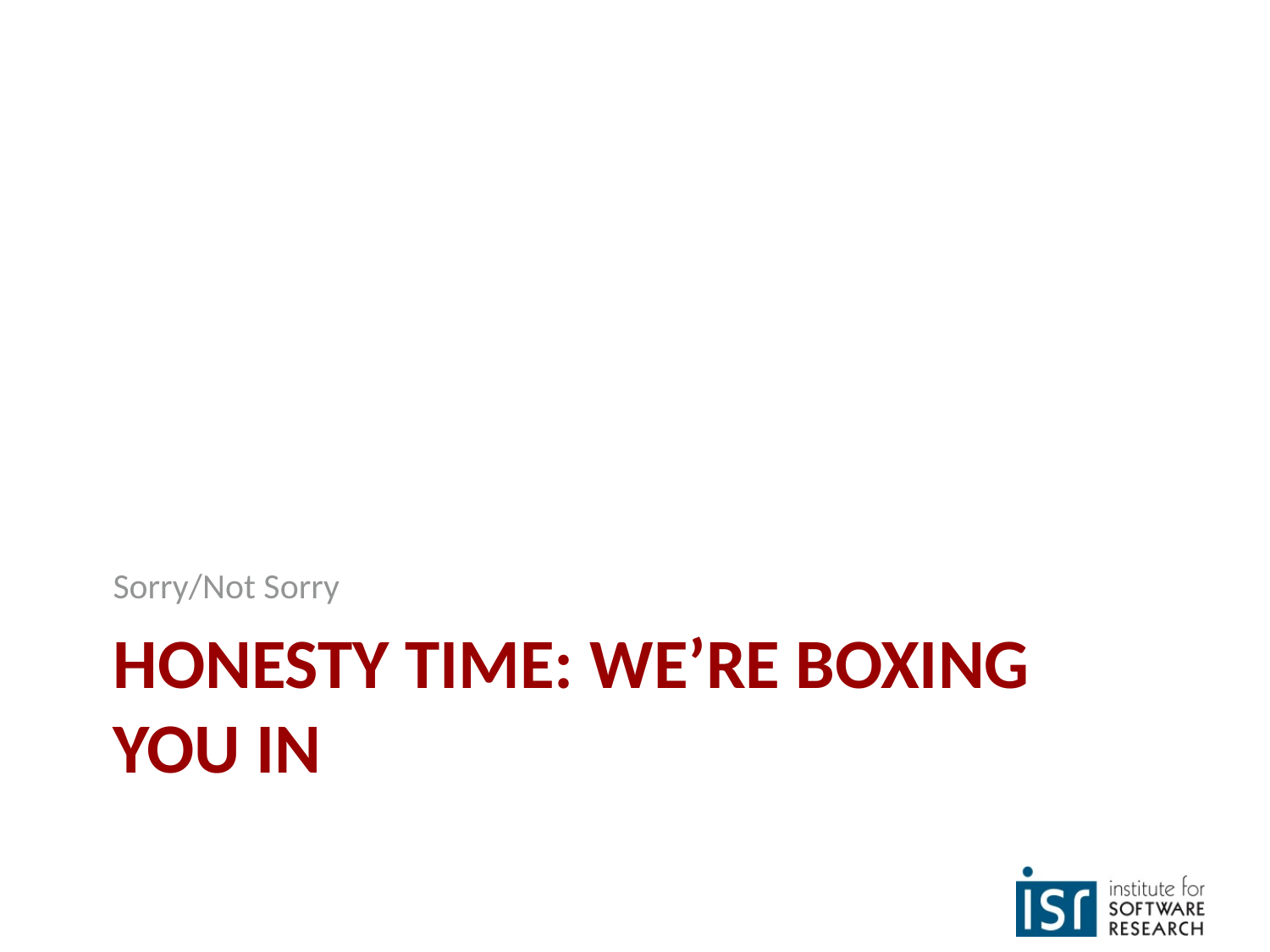

Sorry/Not Sorry
# Honesty Time: we’re boxing you in